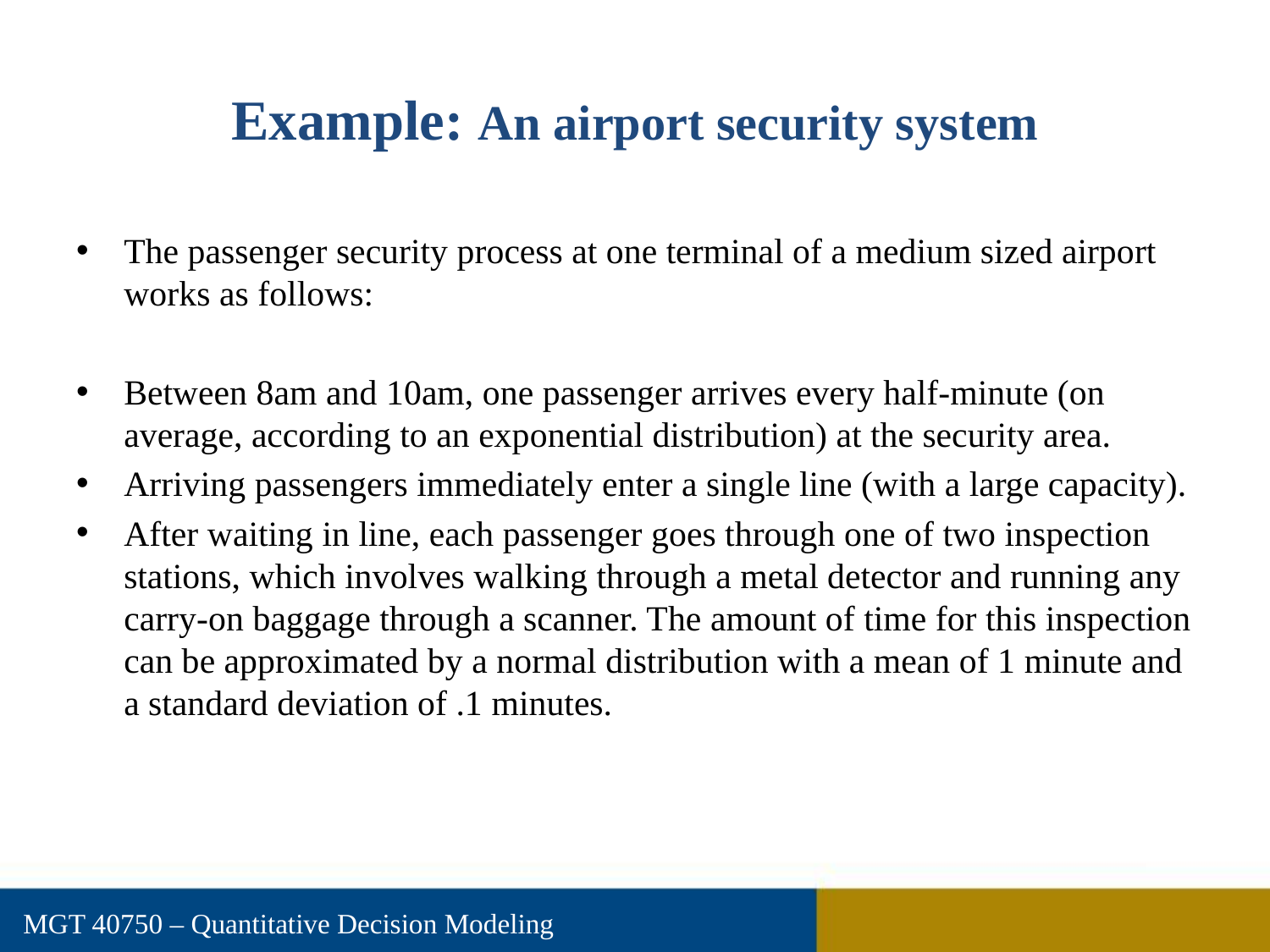

# Example: An airport security system
The passenger security process at one terminal of a medium sized airport works as follows:

Between 8am and 10am, one passenger arrives every half-minute (on average, according to an exponential distribution) at the security area.
Arriving passengers immediately enter a single line (with a large capacity).
After waiting in line, each passenger goes through one of two inspection stations, which involves walking through a metal detector and running any carry-on baggage through a scanner. The amount of time for this inspection can be approximated by a normal distribution with a mean of 1 minute and a standard deviation of .1 minutes.